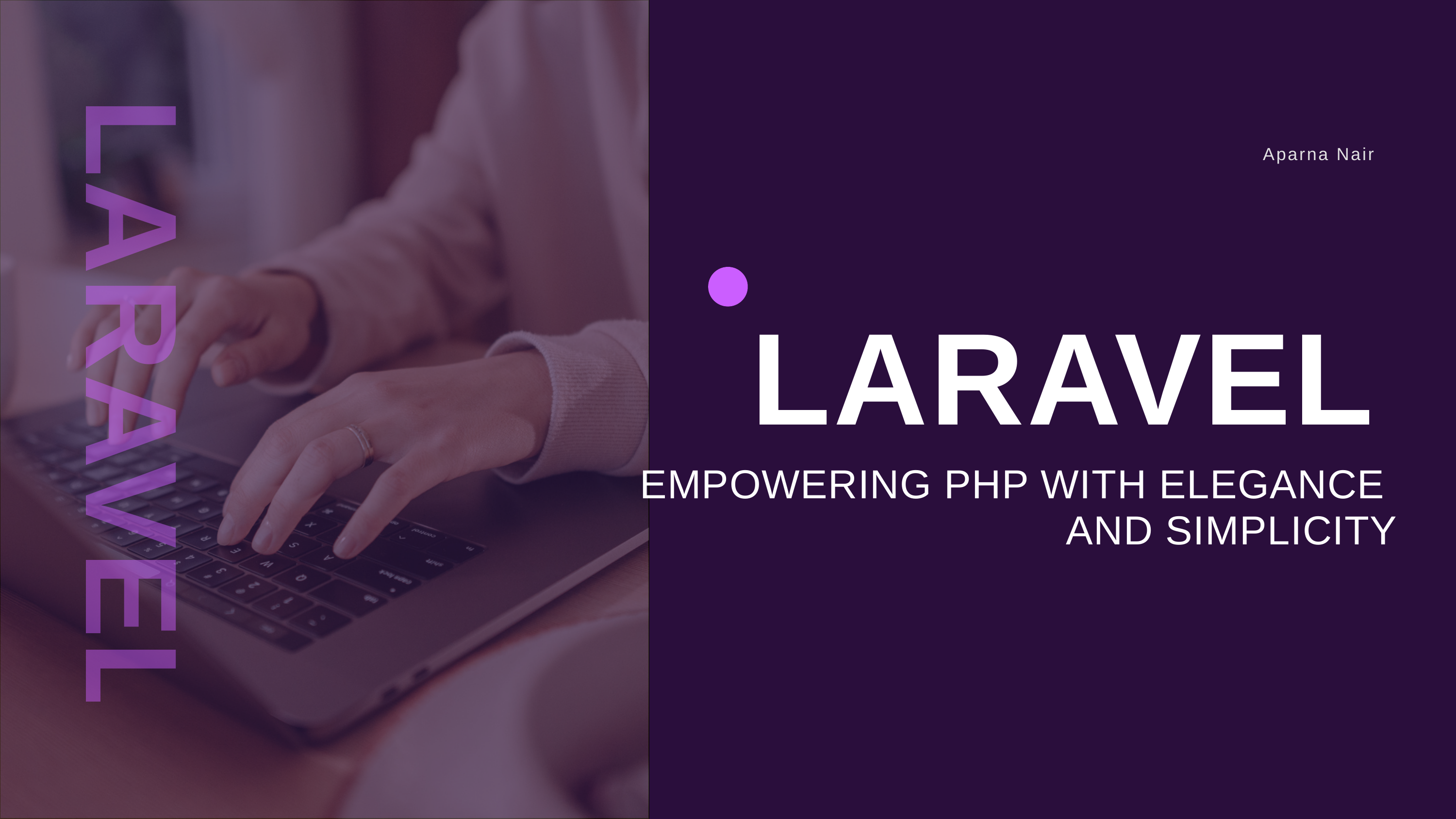

Aparna Nair

LARAVEL
LARAVEL
 EMPOWERING PHP WITH ELEGANCE
AND SIMPLICITY